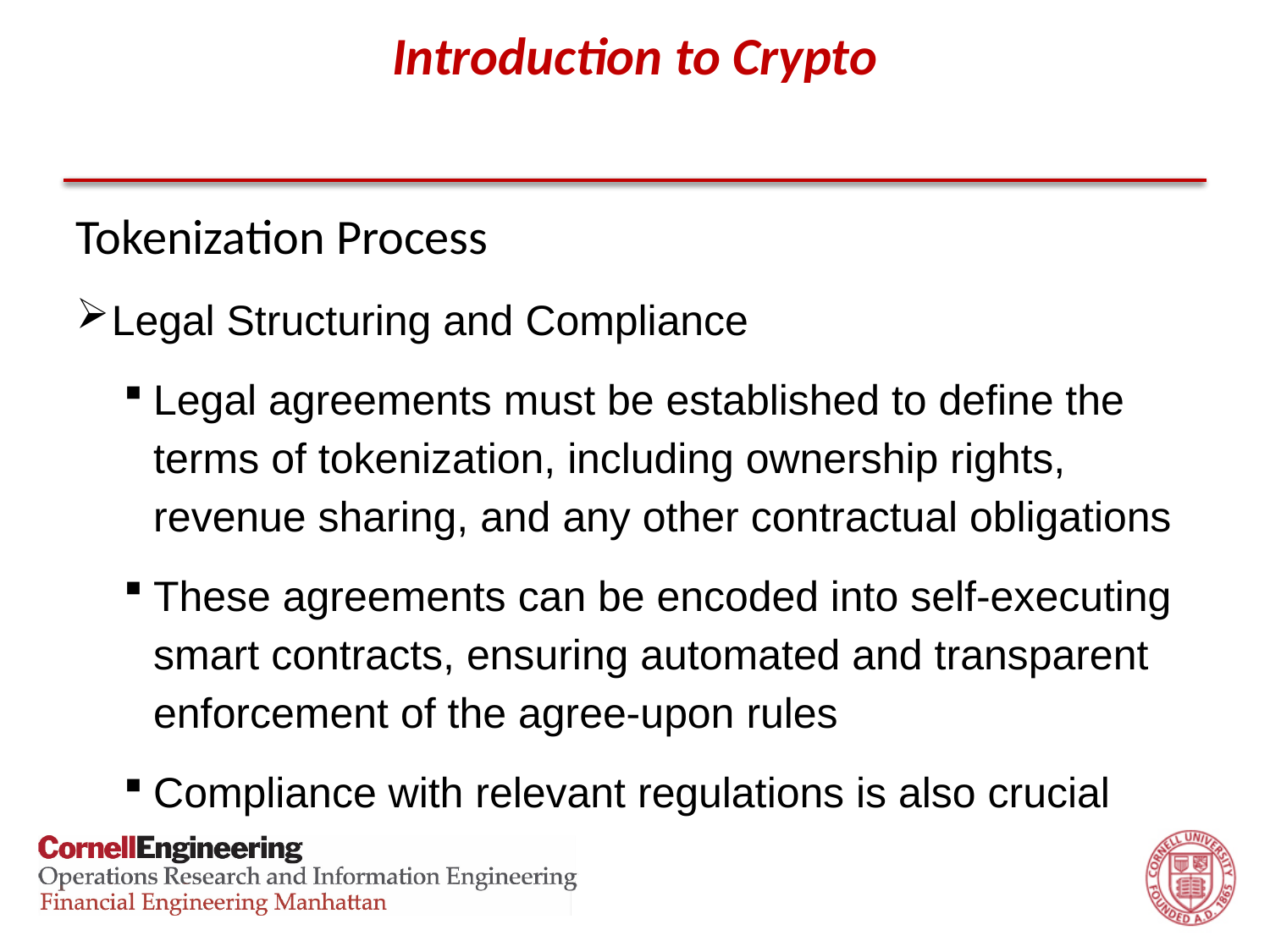

# Introduction to Crypto
Tokenization Process
Legal Structuring and Compliance
Legal agreements must be established to define the terms of tokenization, including ownership rights, revenue sharing, and any other contractual obligations
These agreements can be encoded into self-executing smart contracts, ensuring automated and transparent enforcement of the agree-upon rules
Compliance with relevant regulations is also crucial